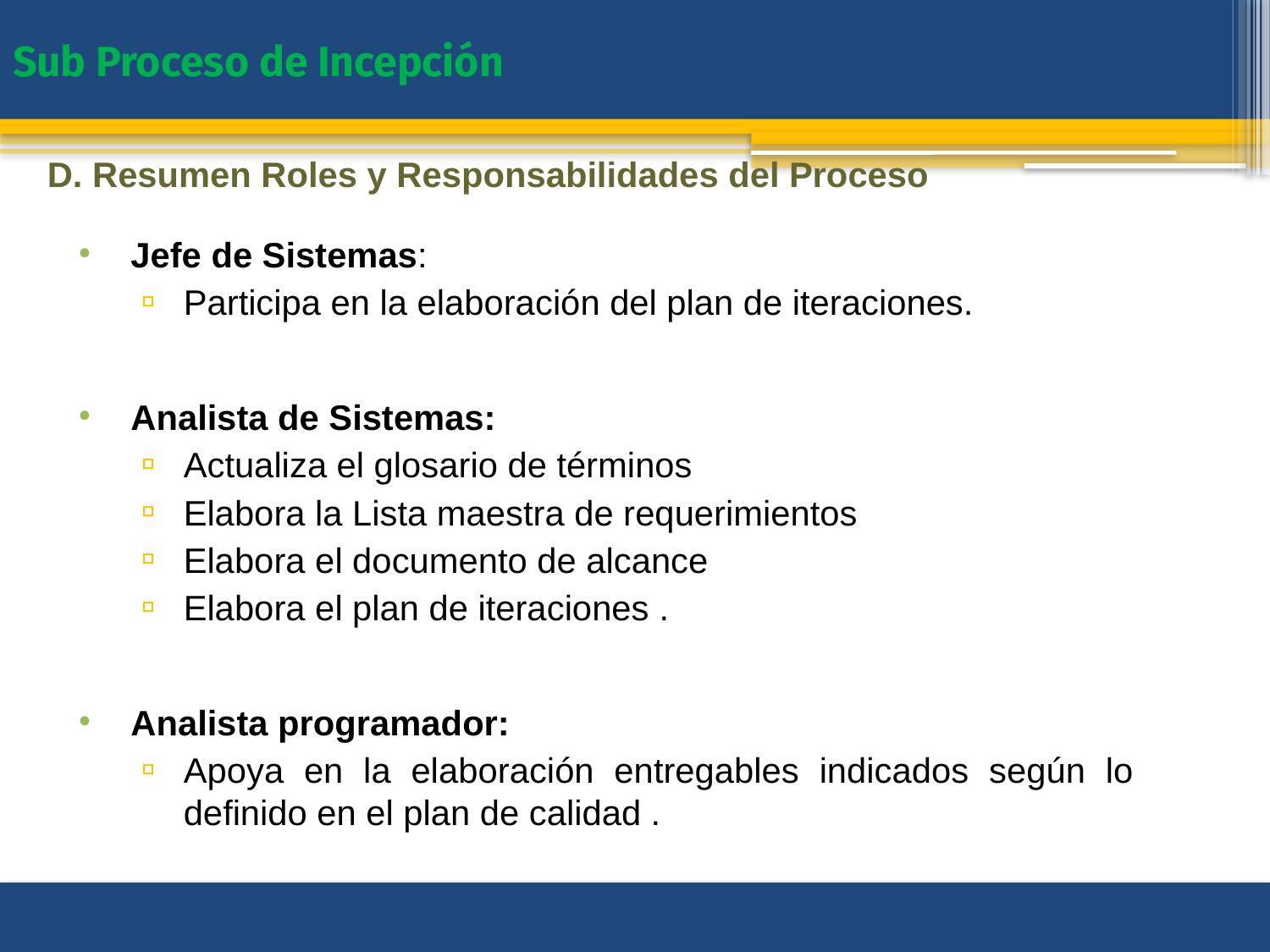

# Sub Proceso de Incepción
D. Resumen Roles y Responsabilidades del Proceso
Jefe de Sistemas:
Participa en la elaboración del plan de iteraciones.

Analista de Sistemas:
Actualiza el glosario de términos
Elabora la Lista maestra de requerimientos
Elabora el documento de alcance
Elabora el plan de iteraciones .

Analista programador:
Apoya en la elaboración entregables indicados según lo definido en el plan de calidad .